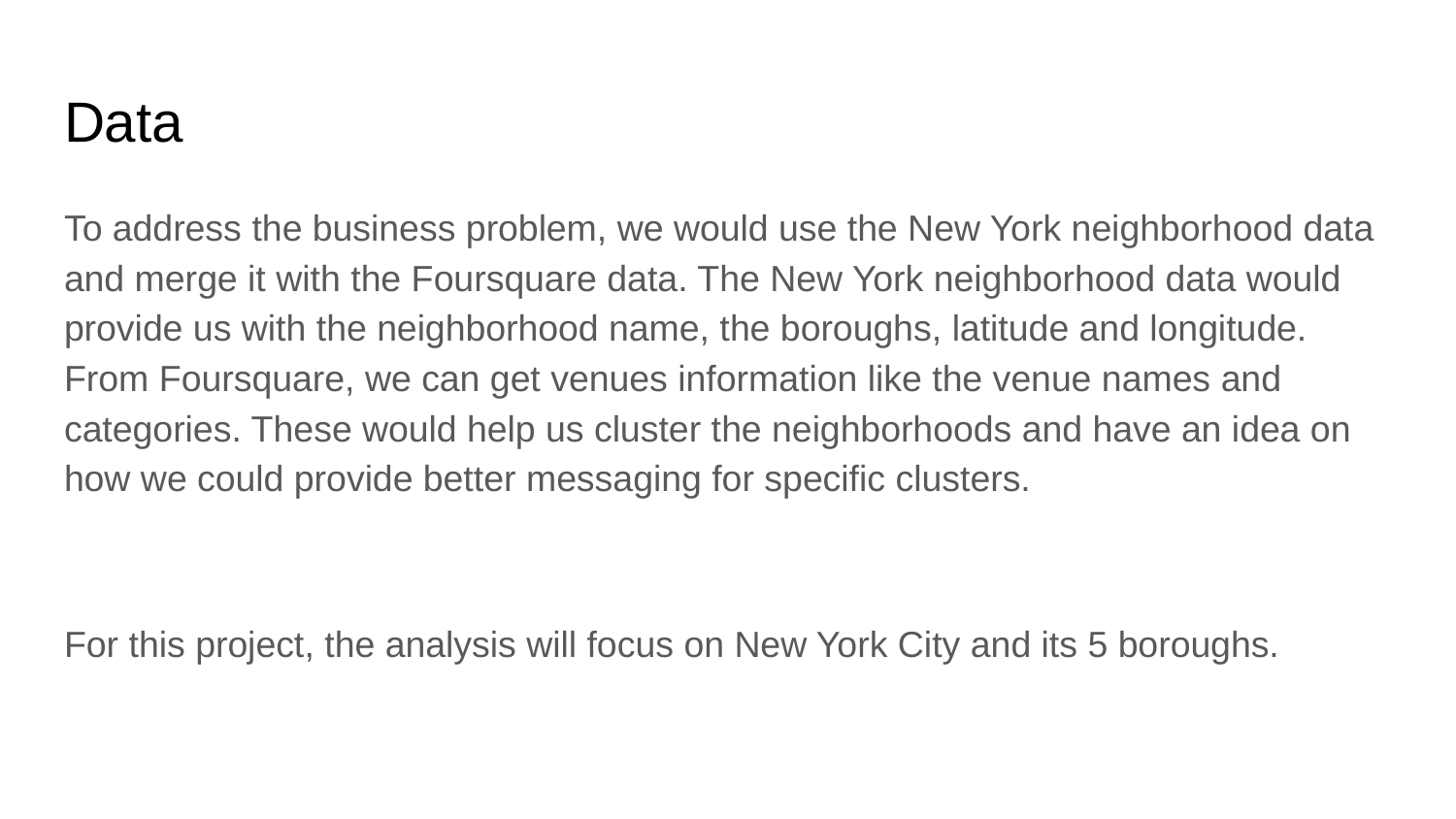

# Data
To address the business problem, we would use the New York neighborhood data and merge it with the Foursquare data. The New York neighborhood data would provide us with the neighborhood name, the boroughs, latitude and longitude. From Foursquare, we can get venues information like the venue names and categories. These would help us cluster the neighborhoods and have an idea on how we could provide better messaging for specific clusters.

For this project, the analysis will focus on New York City and its 5 boroughs.